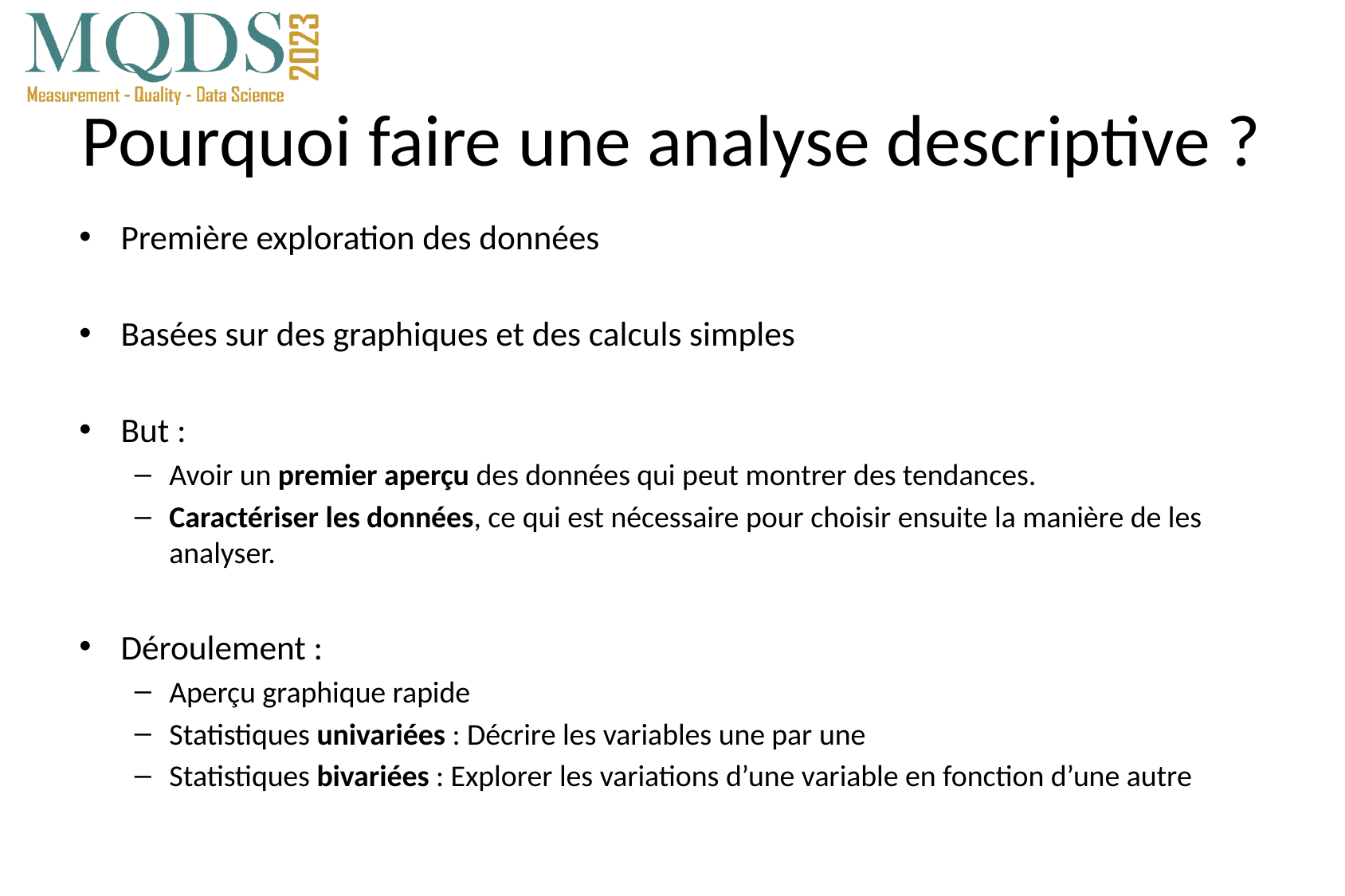

# Pourquoi faire une analyse descriptive ?
Première exploration des données

Basées sur des graphiques et des calculs simples

But :
Avoir un premier aperçu des données qui peut montrer des tendances.
Caractériser les données, ce qui est nécessaire pour choisir ensuite la manière de les analyser.

Déroulement :
Aperçu graphique rapide
Statistiques univariées : Décrire les variables une par une
Statistiques bivariées : Explorer les variations d’une variable en fonction d’une autre